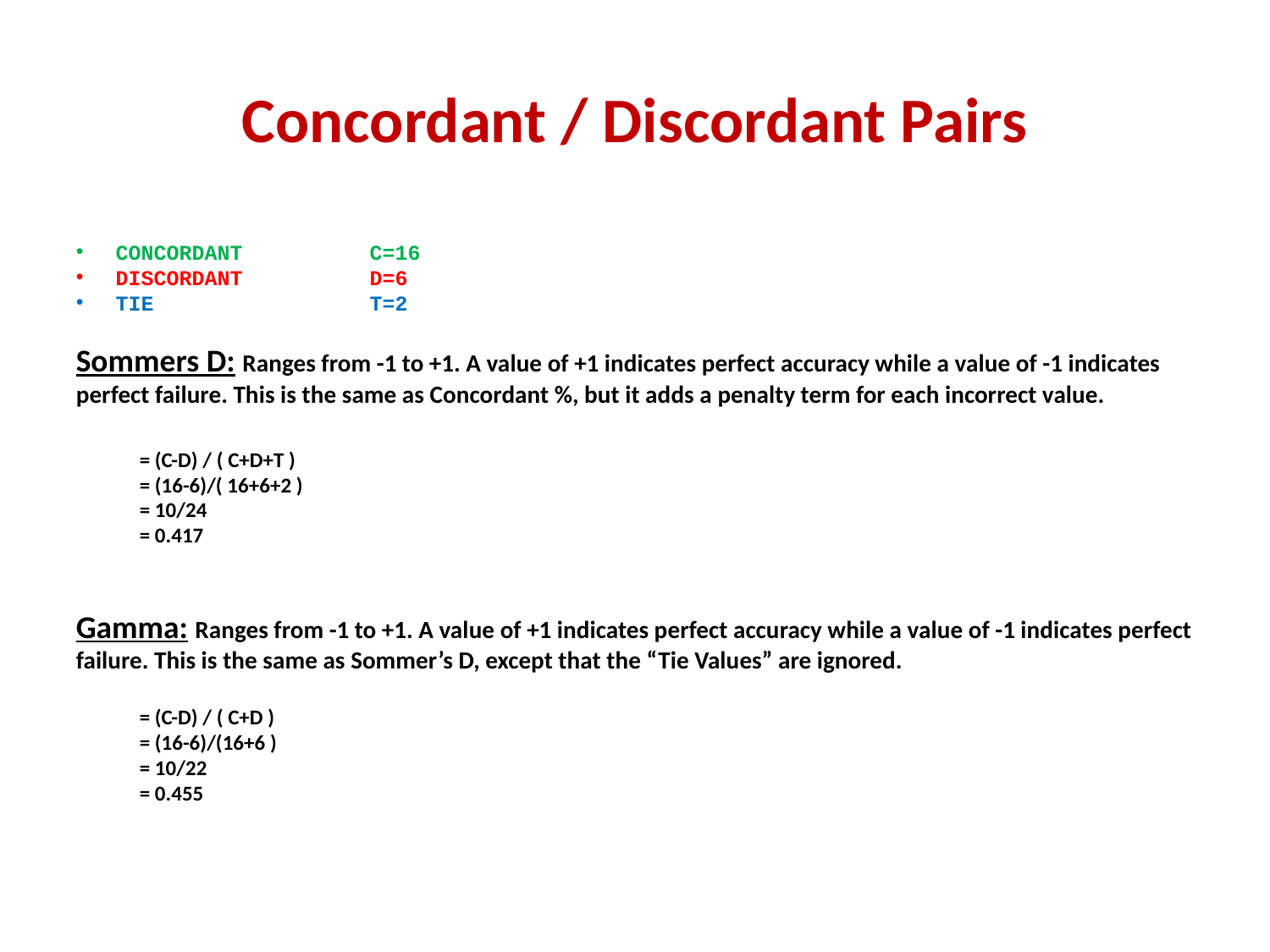

# Concordant / Discordant Pairs
CONCORDANT	C=16
DISCORDANT	D=6
TIE		T=2

Sommers D: Ranges from -1 to +1. A value of +1 indicates perfect accuracy while a value of -1 indicates perfect failure. This is the same as Concordant %, but it adds a penalty term for each incorrect value.

= (C-D) / ( C+D+T )
= (16-6)/( 16+6+2 )
= 10/24
= 0.417

Gamma: Ranges from -1 to +1. A value of +1 indicates perfect accuracy while a value of -1 indicates perfect failure. This is the same as Sommer’s D, except that the “Tie Values” are ignored.

= (C-D) / ( C+D )
= (16-6)/(16+6 )
= 10/22
= 0.455